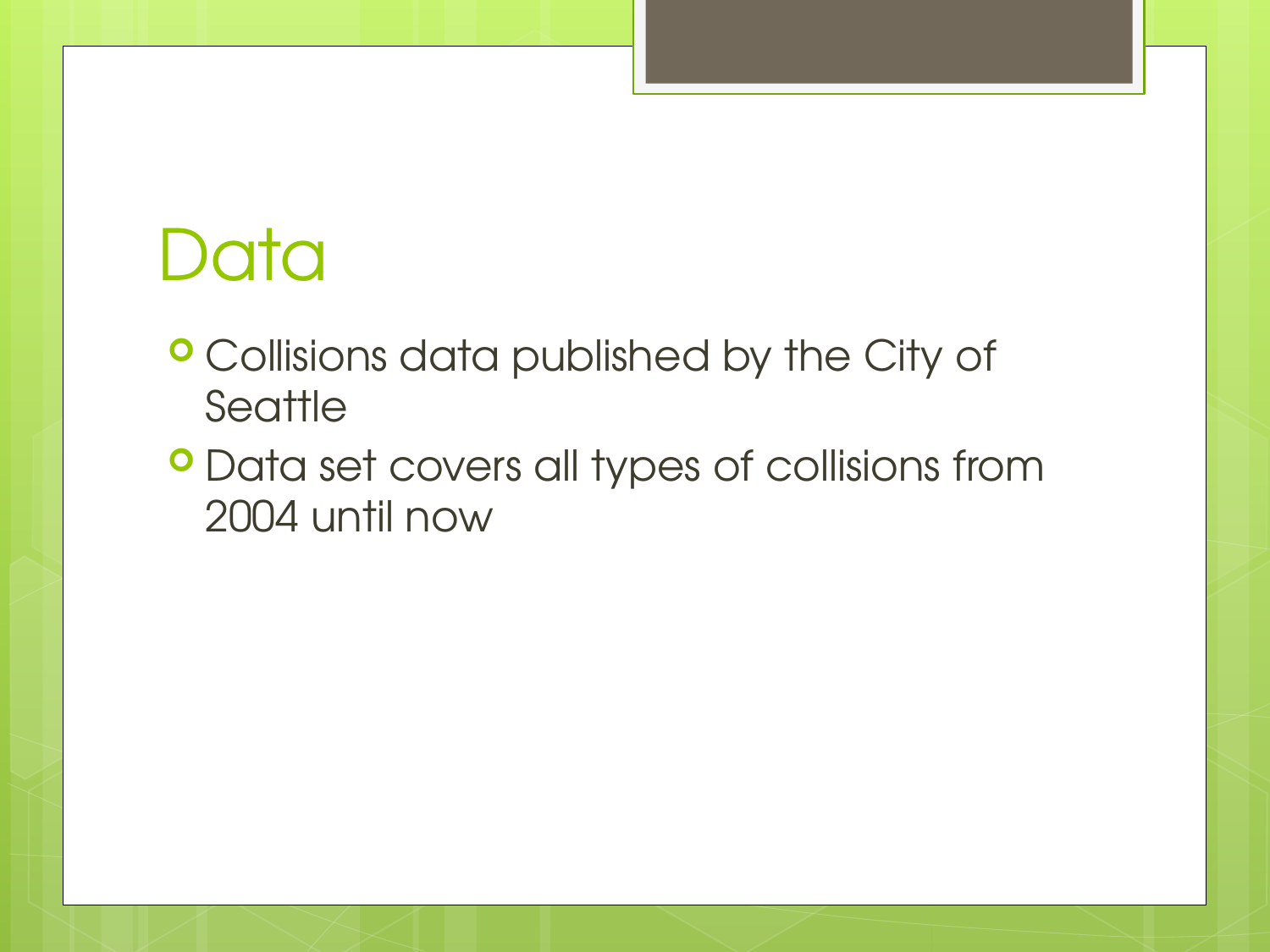

# Data
Collisions data published by the City of Seattle
Data set covers all types of collisions from 2004 until now